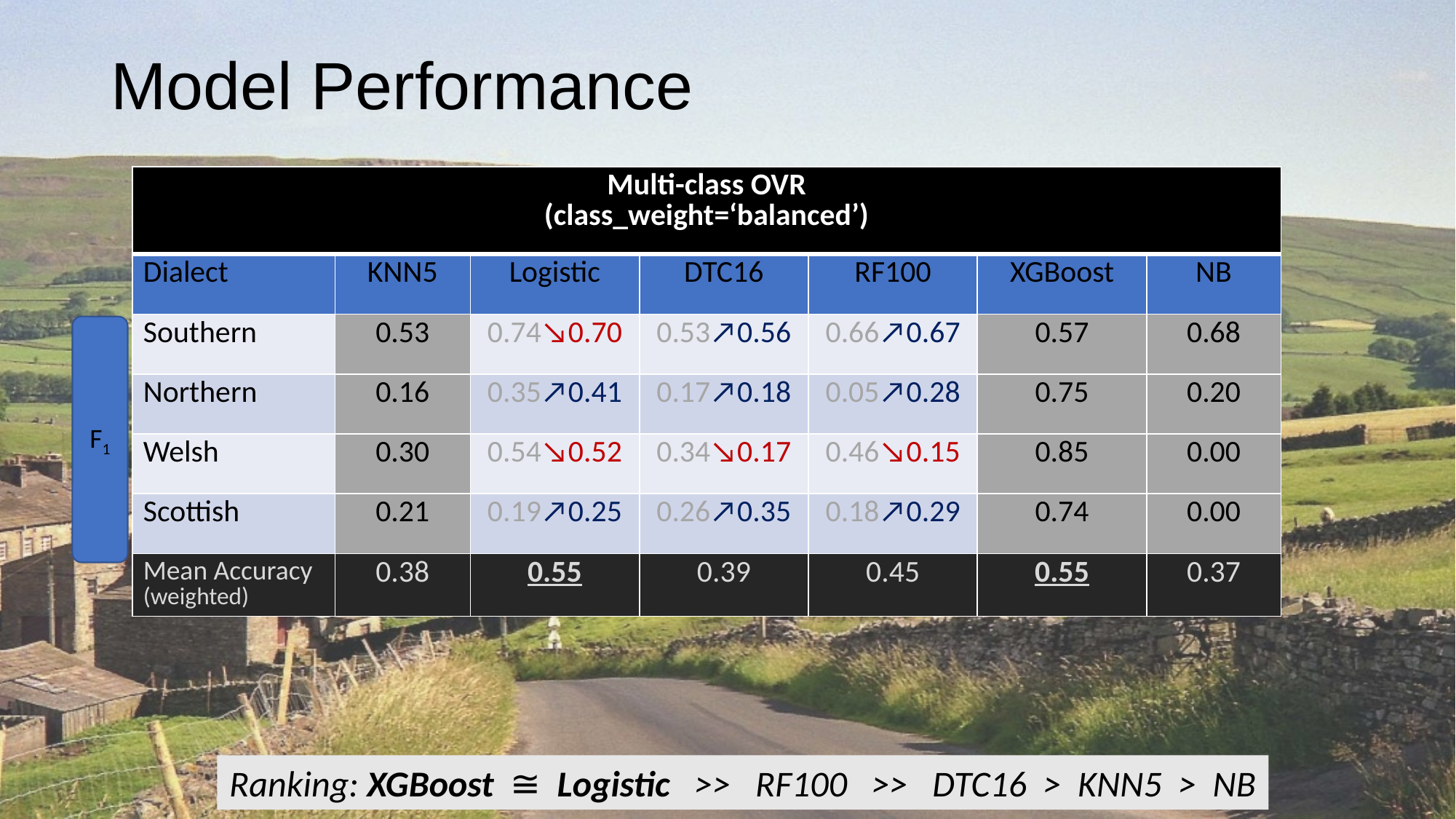

# Model Performance
| Multi-class OVR (class\_weight=‘balanced’) |  |  |  |  |  |  |
| --- | --- | --- | --- | --- | --- | --- |
| Dialect | KNN5 | Logistic | DTC16 | RF100 | XGBoost | NB |
| Southern | 0.53 | 0.74↘︎0.70 | 0.53↗︎0.56 | 0.66↗︎0.67 | 0.57 | 0.68 |
| Northern | 0.16 | 0.35↗︎0.41 | 0.17↗︎0.18 | 0.05↗︎0.28 | 0.75 | 0.20 |
| Welsh | 0.30 | 0.54↘︎0.52 | 0.34↘︎0.17 | 0.46↘︎0.15 | 0.85 | 0.00 |
| Scottish | 0.21 | 0.19↗︎0.25 | 0.26↗︎0.35 | 0.18↗︎0.29 | 0.74 | 0.00 |
| Mean Accuracy (weighted) | 0.38 | 0.55 | 0.39 | 0.45 | 0.55 | 0.37 |
F1
Ranking: XGBoost  ≅  Logistic   >>   RF100   >>   DTC16  >  KNN5  >  NB